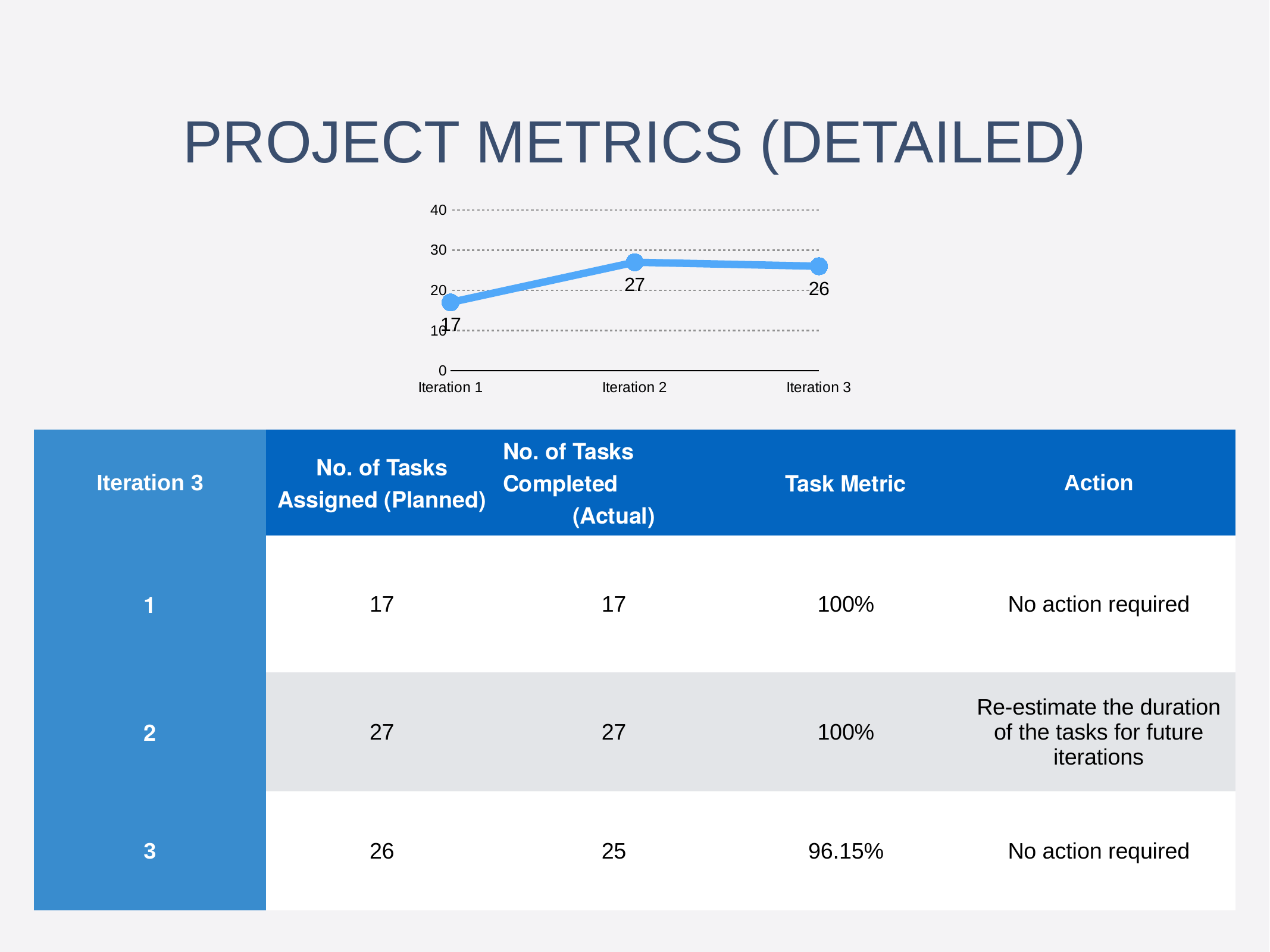

# project metrics (detailed)

### Chart

| Category | Tasks Assigned |
|---|---|
| Iteration 1 | 17.0 |
| Iteration 2 | 27.0 |
| Iteration 3 | 26.0 |
| Iteration 3 | No. of Tasks Assigned (Planned) | No. of Tasks Completed (Actual) | Task Metric | Action |
| --- | --- | --- | --- | --- |
| 1 | 17 | 17 | 100% | No action required |
| 2 | 27 | 27 | 100% | Re-estimate the duration of the tasks for future iterations |
| 3 | 26 | 25 | 96.15% | No action required |